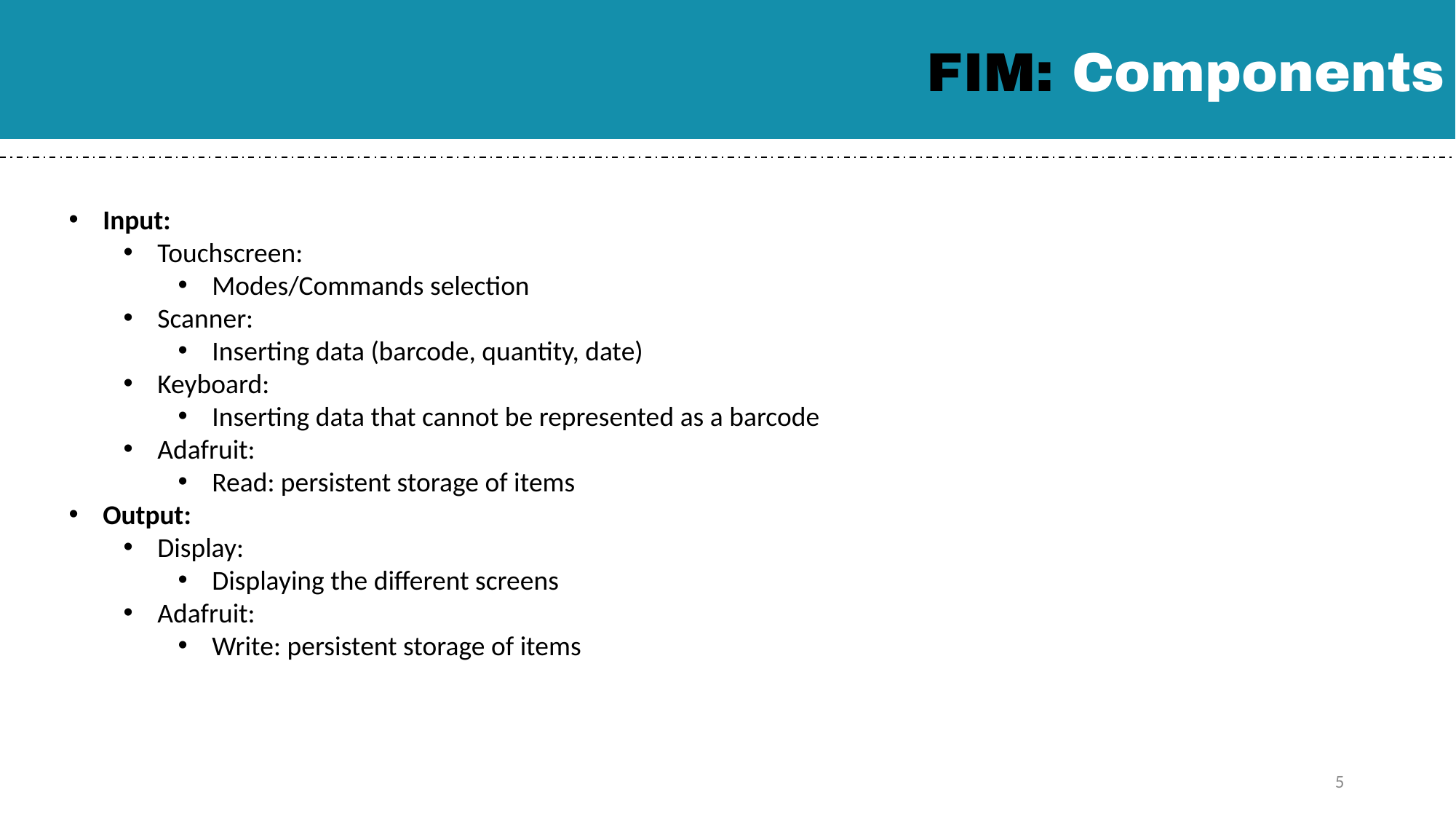

FIM: Components
Input:
Touchscreen:
Modes/Commands selection
Scanner:
Inserting data (barcode, quantity, date)
Keyboard:
Inserting data that cannot be represented as a barcode
Adafruit:
Read: persistent storage of items
Output:
Display:
Displaying the different screens
Adafruit:
Write: persistent storage of items

5